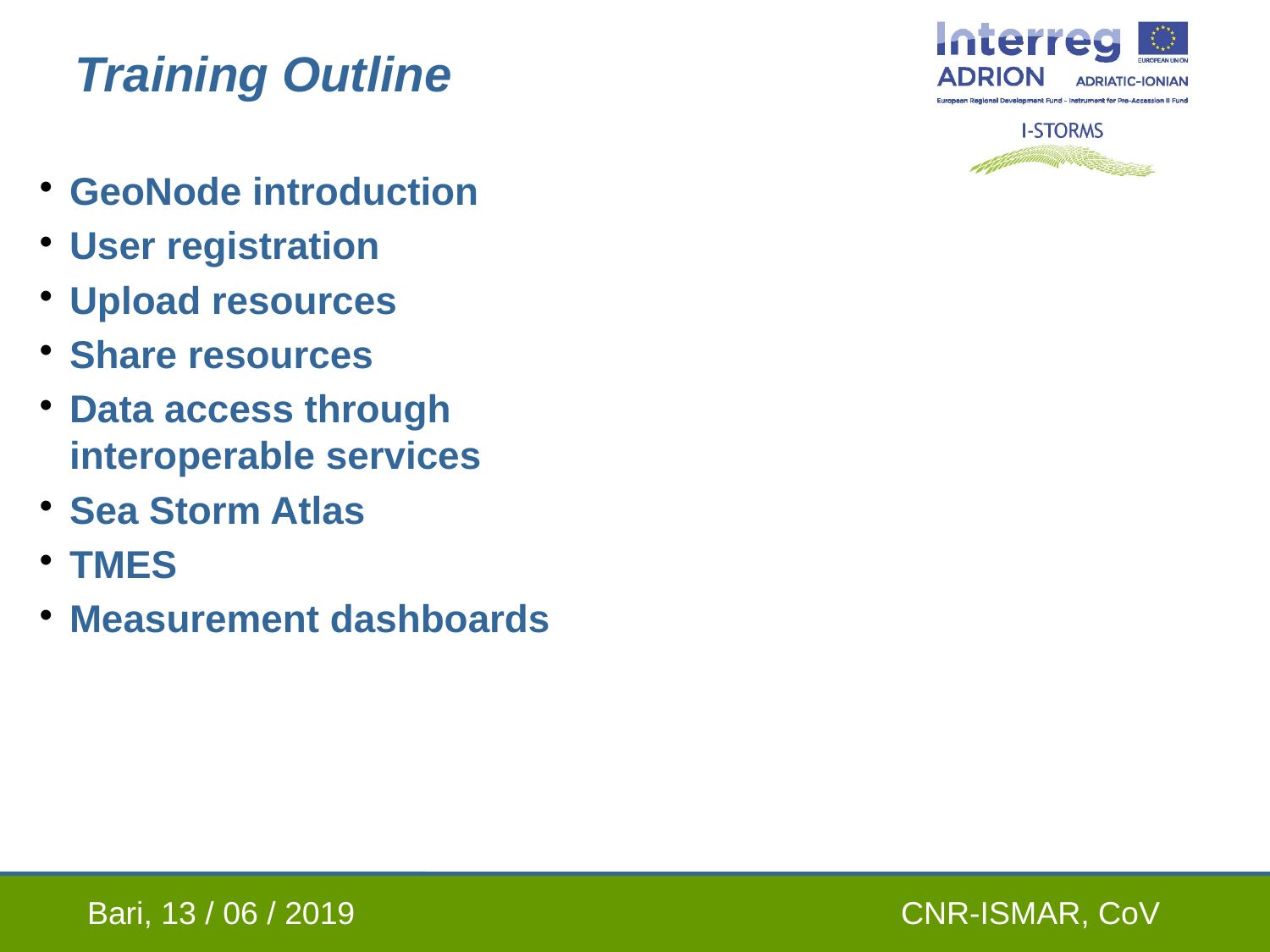

Training Outline

GeoNode introduction
User registration
Upload resources
Share resources
Data access through interoperable services
Sea Storm Atlas
TMES
Measurement dashboards